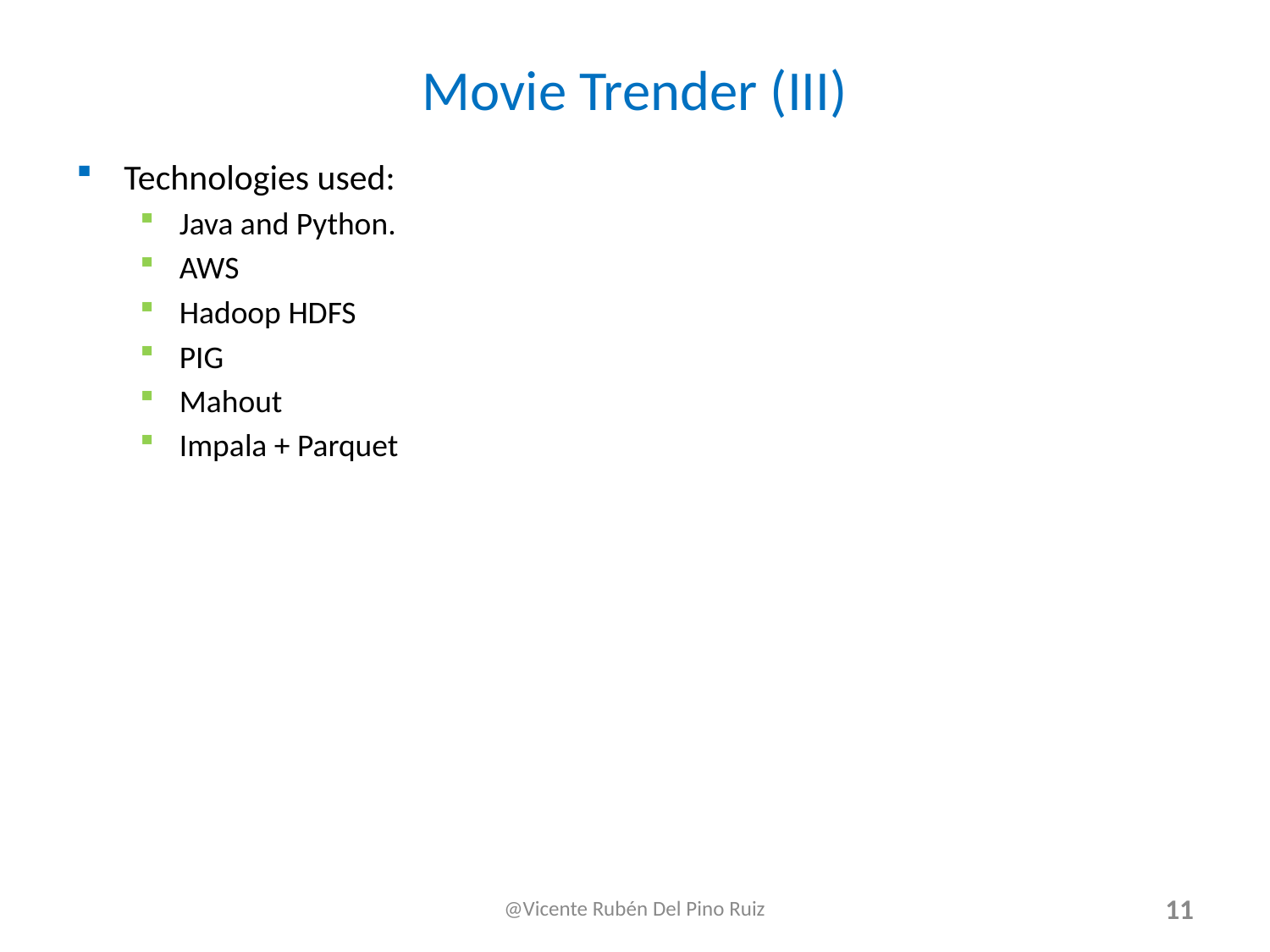

# Movie Trender (III)
Technologies used:
Java and Python.
AWS
Hadoop HDFS
PIG
Mahout
Impala + Parquet
@Vicente Rubén Del Pino Ruiz
11